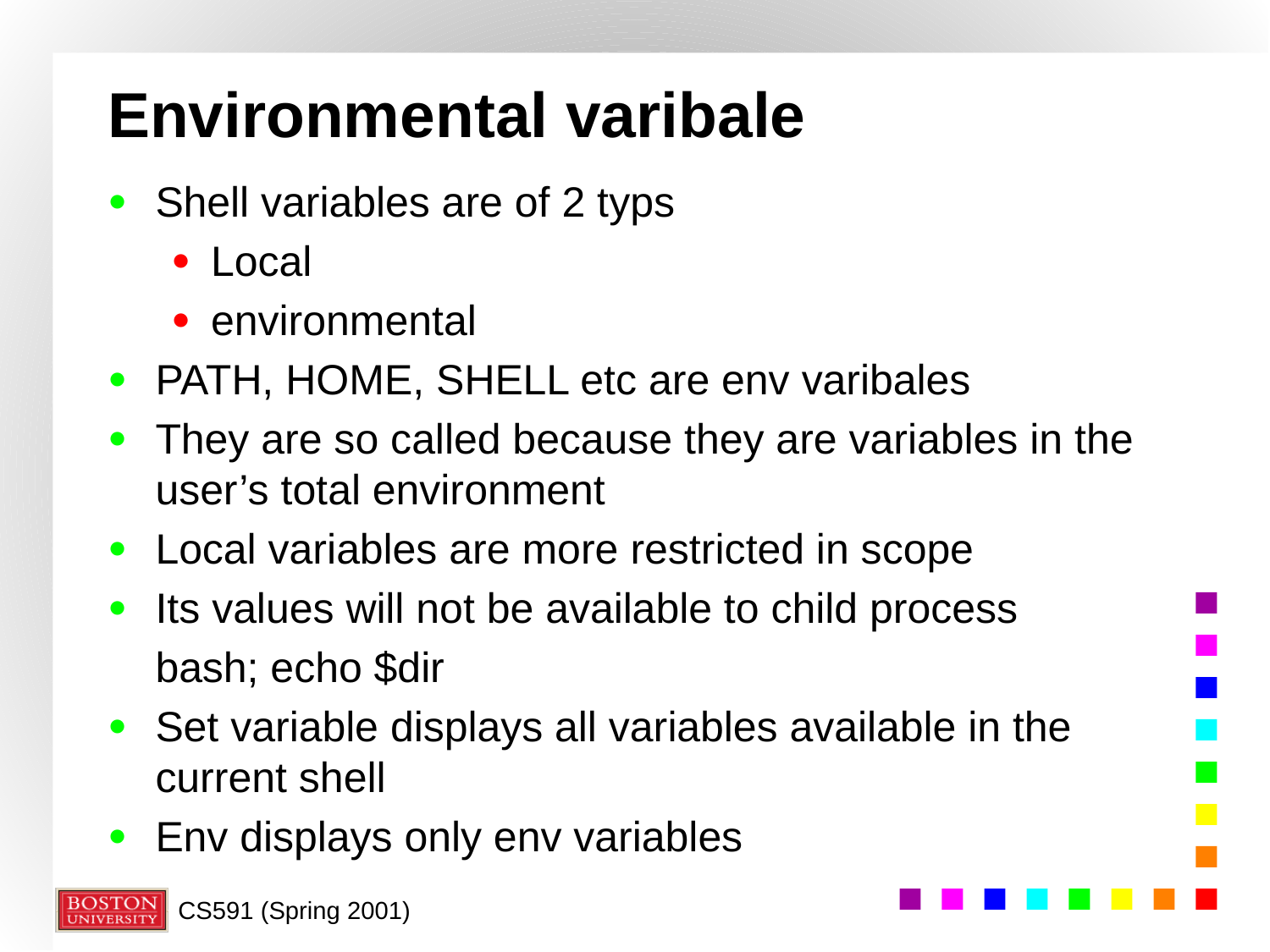

# Environmental varibale
Shell variables are of 2 typs
Local
environmental
PATH, HOME, SHELL etc are env varibales
They are so called because they are variables in the user’s total environment
Local variables are more restricted in scope
Its values will not be available to child process
	bash; echo $dir
Set variable displays all variables available in the current shell
Env displays only env variables